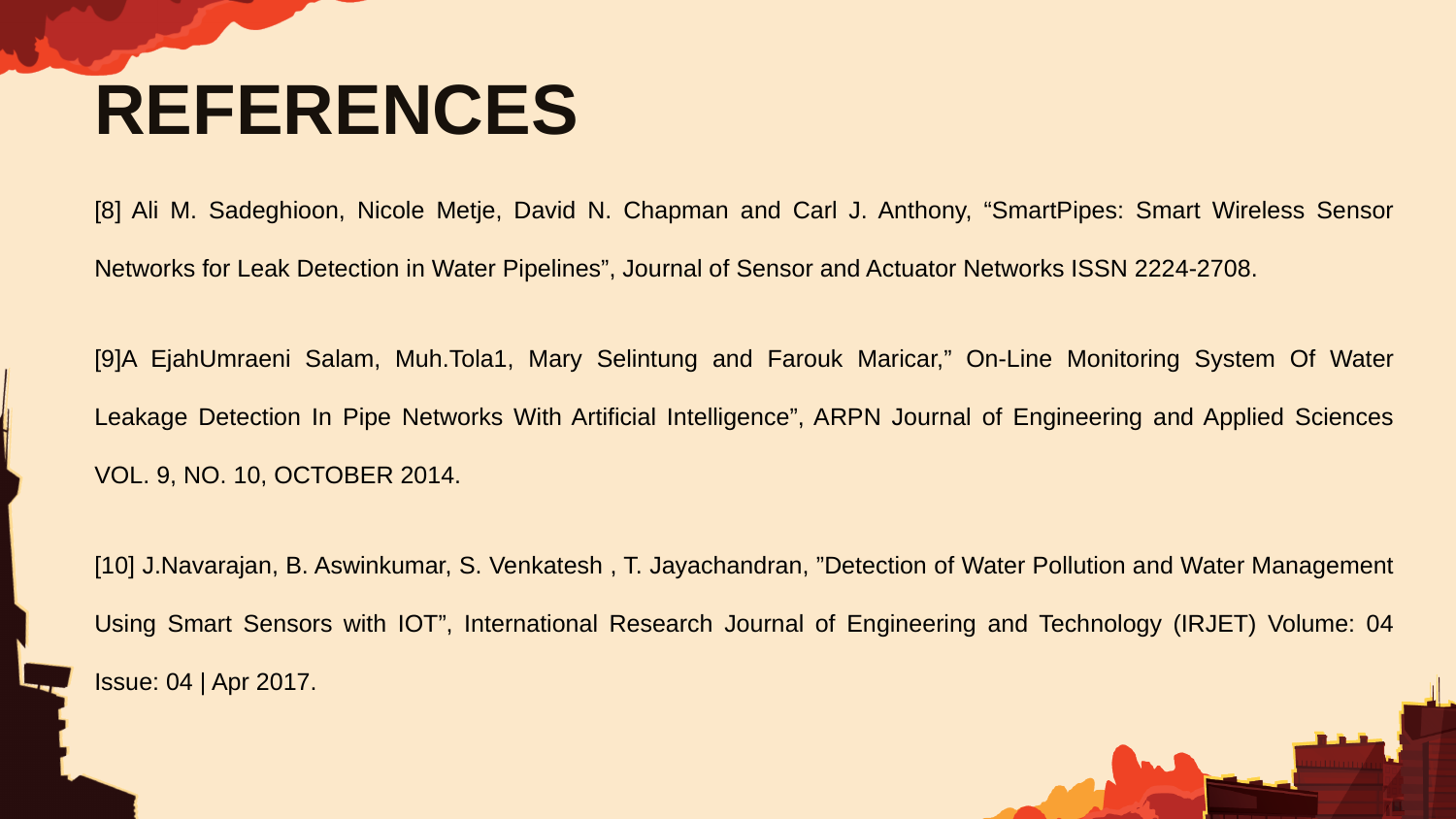

# REFERENCES
[8] Ali M. Sadeghioon, Nicole Metje, David N. Chapman and Carl J. Anthony, “SmartPipes: Smart Wireless Sensor Networks for Leak Detection in Water Pipelines”, Journal of Sensor and Actuator Networks ISSN 2224-2708.
[9]A EjahUmraeni Salam, Muh.Tola1, Mary Selintung and Farouk Maricar,” On-Line Monitoring System Of Water Leakage Detection In Pipe Networks With Artificial Intelligence”, ARPN Journal of Engineering and Applied Sciences VOL. 9, NO. 10, OCTOBER 2014.
[10] J.Navarajan, B. Aswinkumar, S. Venkatesh , T. Jayachandran, ”Detection of Water Pollution and Water Management Using Smart Sensors with IOT”, International Research Journal of Engineering and Technology (IRJET) Volume: 04 Issue: 04 | Apr 2017.